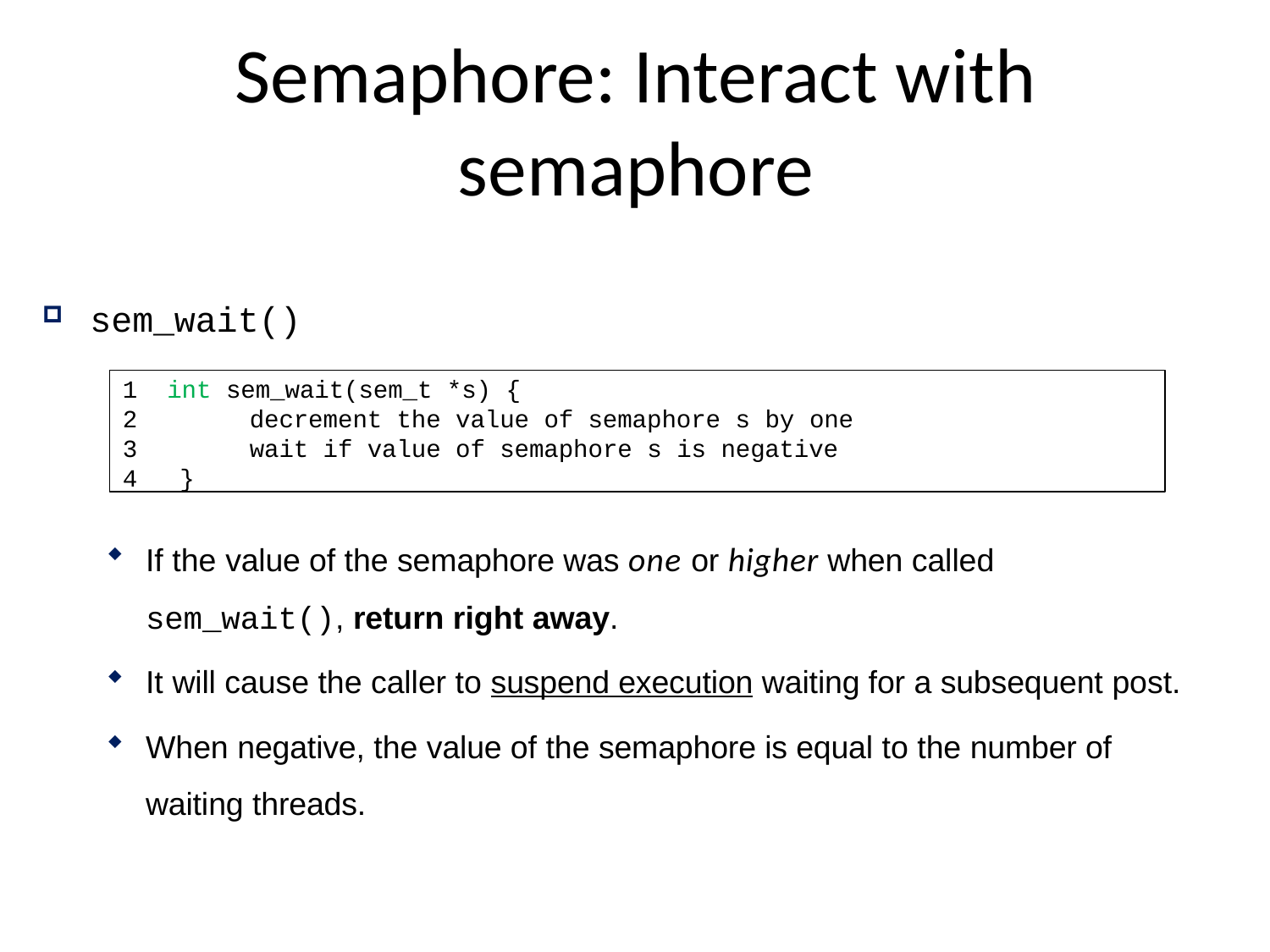

# Semaphore: Interact with semaphore
sem_wait()
int sem_wait(sem_t *s) {
decrement the value of semaphore s by one
wait if value of semaphore s is negative
4	}
If the value of the semaphore was one or higher when called
sem_wait(), return right away.
It will cause the caller to suspend execution waiting for a subsequent post.
When negative, the value of the semaphore is equal to the number of  waiting threads.